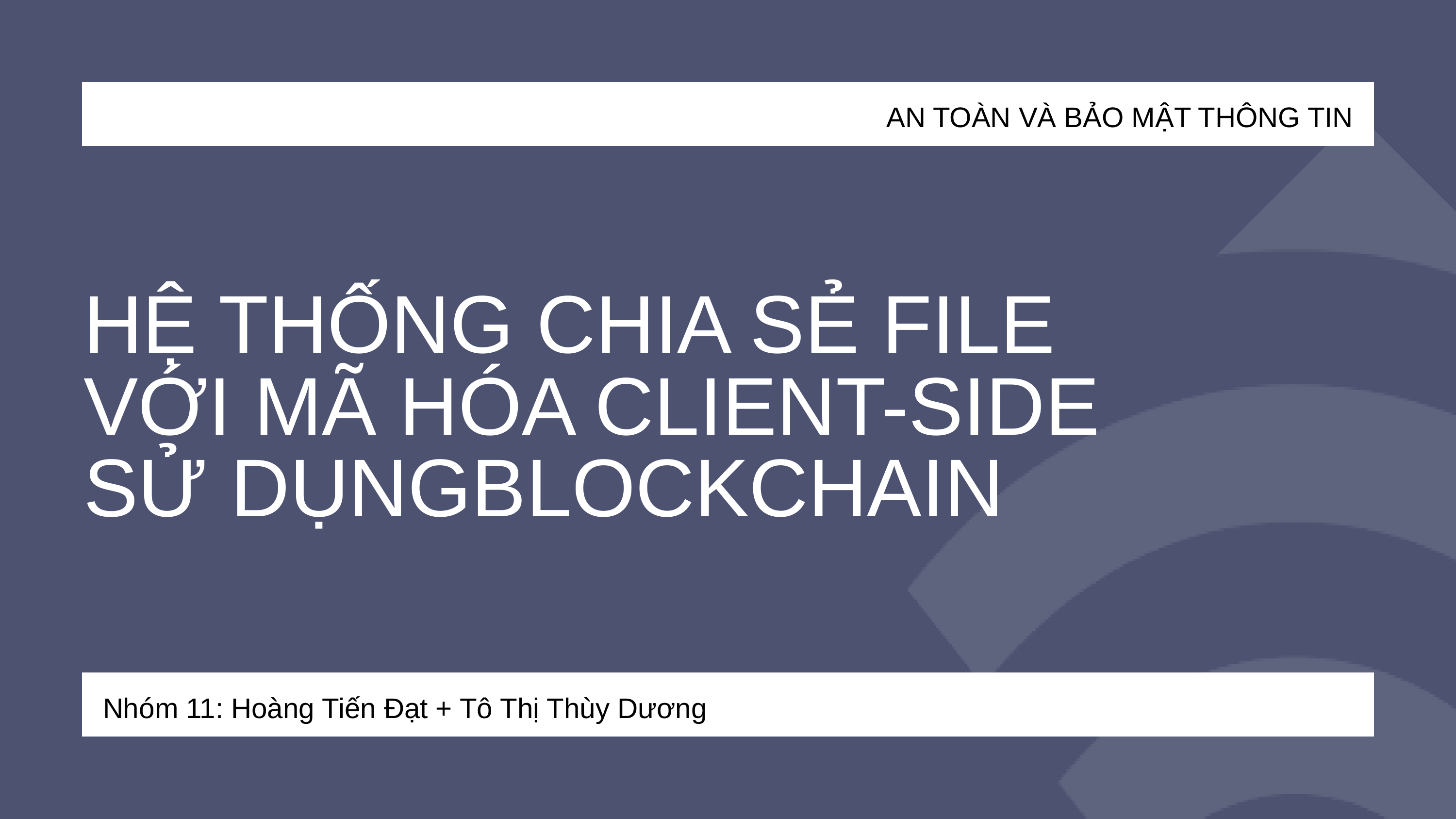

AN TOÀN VÀ BẢO MẬT THÔNG TIN
HỆ THỐNG CHIA SẺ FILE VỚI MÃ HÓA CLIENT-SIDE
SỬ DỤNGBLOCKCHAIN

Nhóm 11: Hoàng Tiến Đạt + Tô Thị Thùy Dương